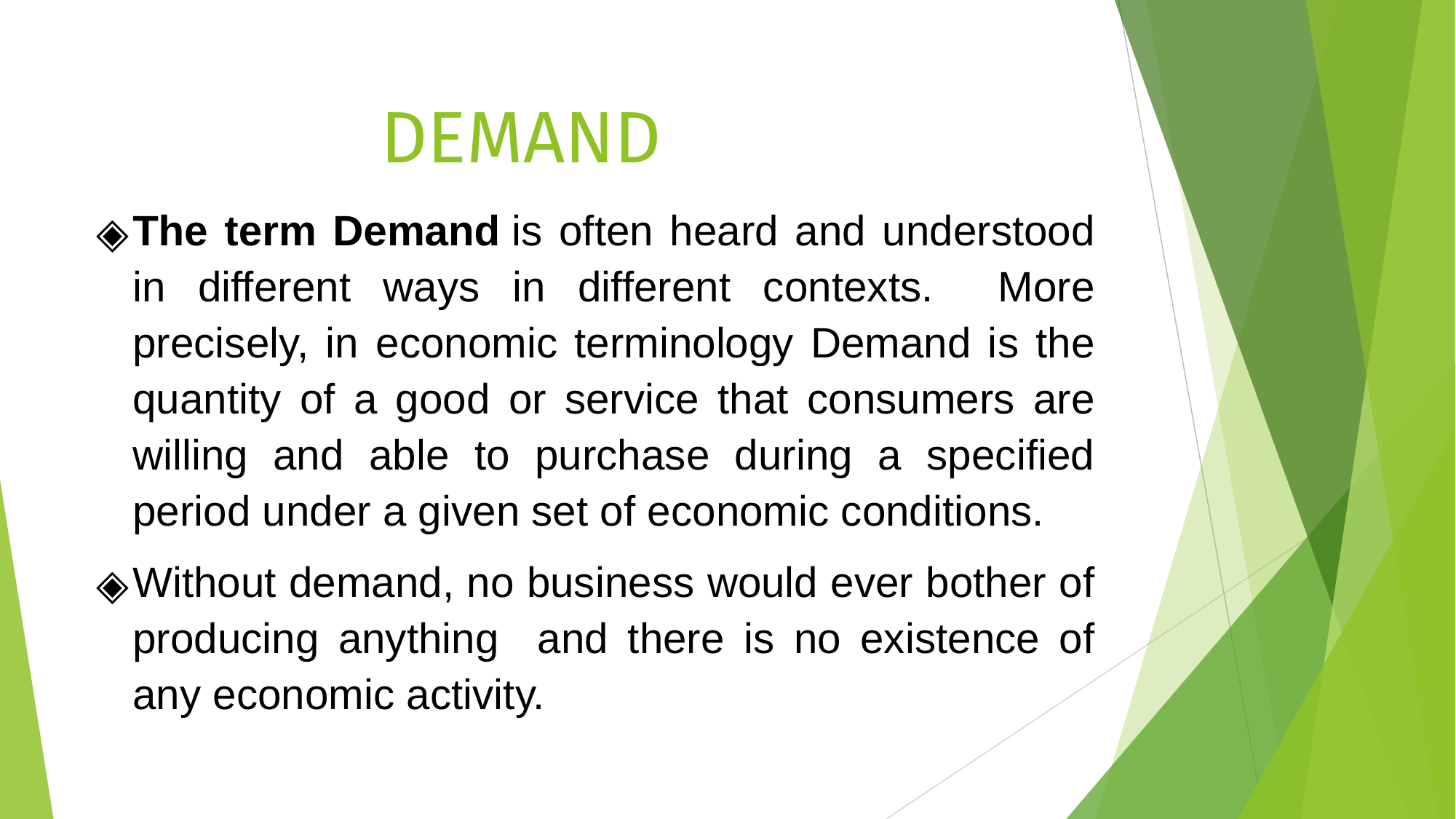

# DEMAND

The term Demand is often heard and understood in different ways in different contexts.  More precisely, in economic terminology Demand is the quantity of a good or service that consumers are willing and able to purchase during a specified period under a given set of economic conditions.
Without demand, no business would ever bother of producing anything  and there is no existence of any economic activity.